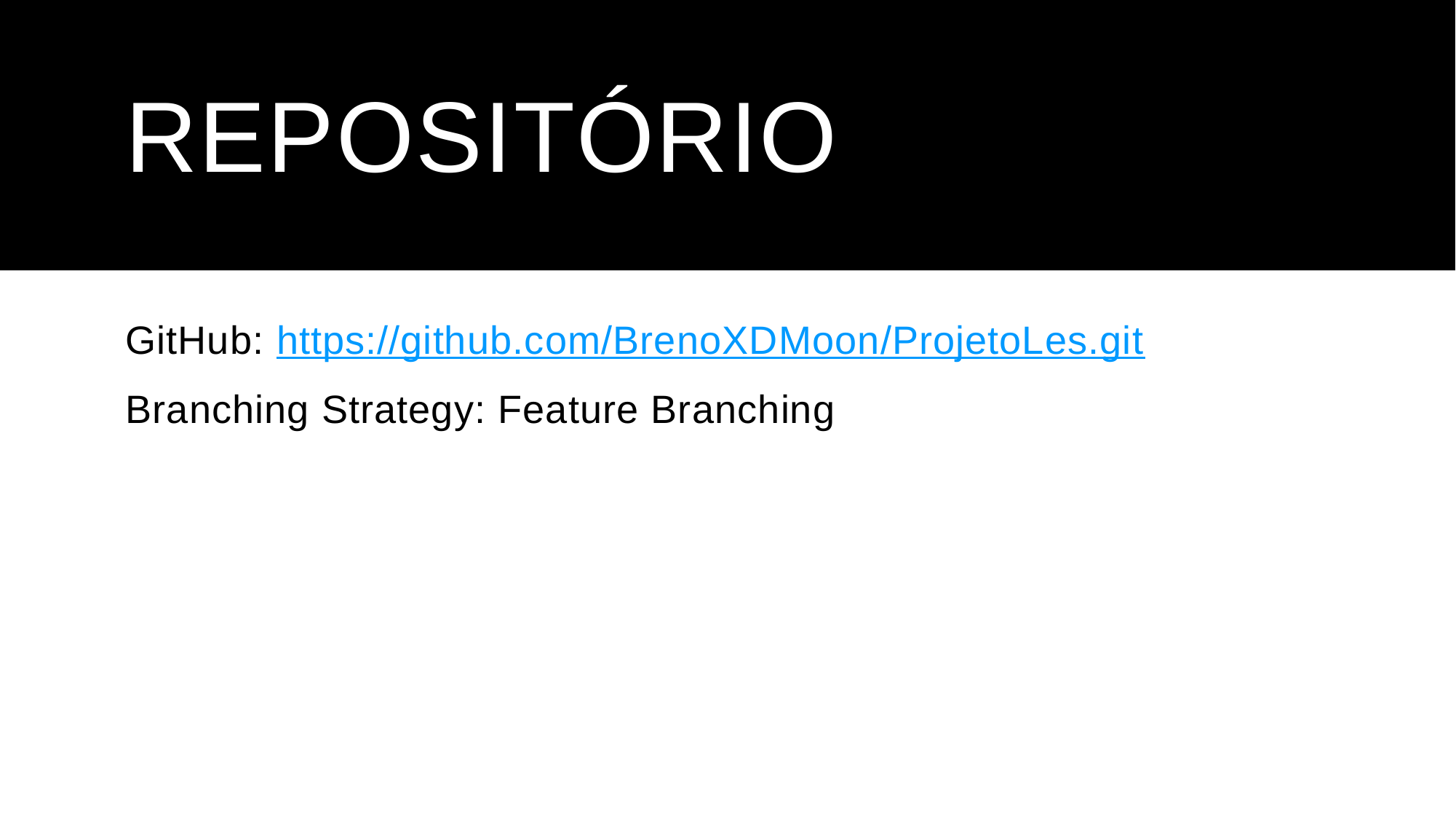

# Repositório
GitHub: https://github.com/BrenoXDMoon/ProjetoLes.git
Branching Strategy: Feature Branching